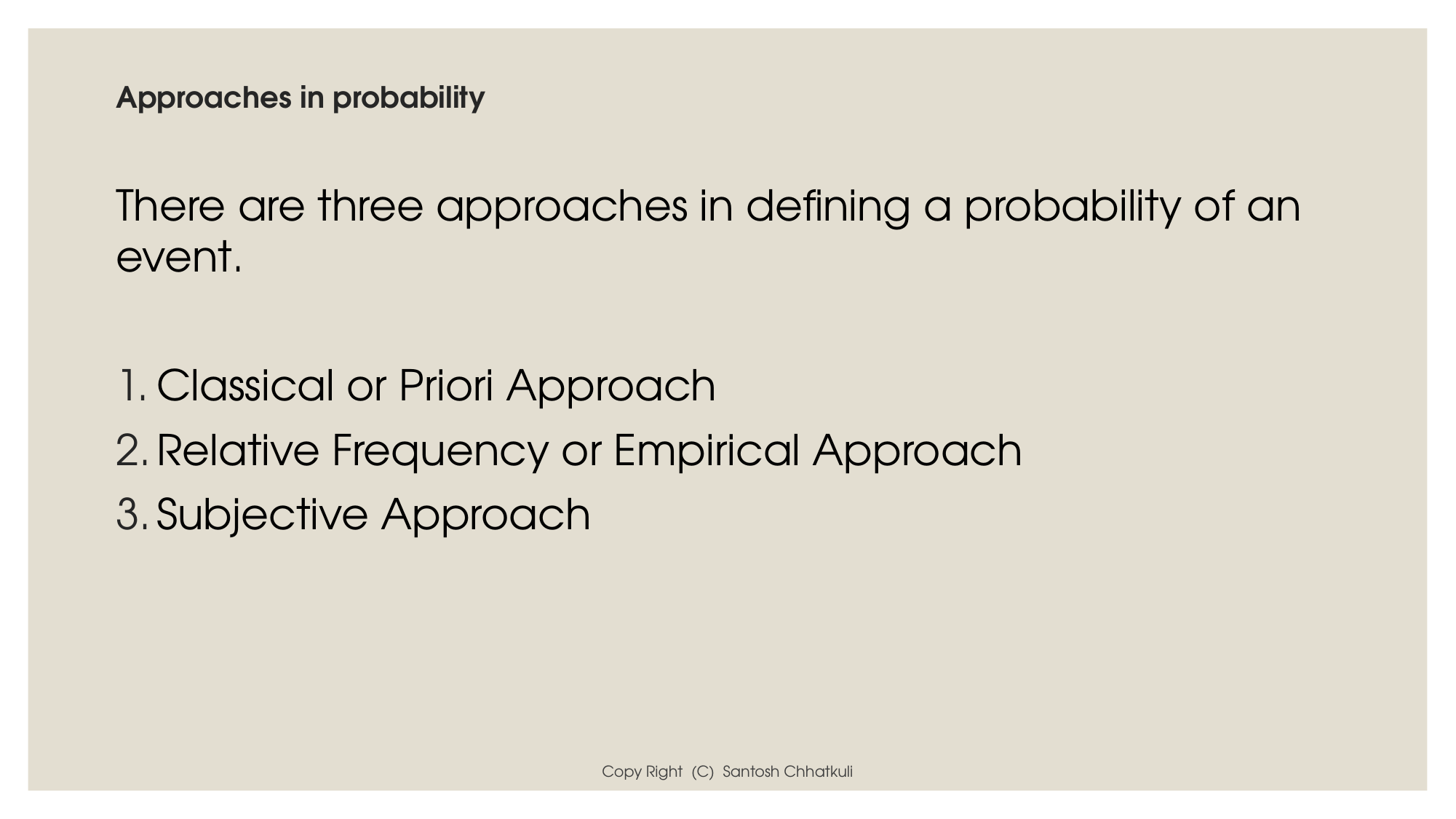

# Approaches in probability
There are three approaches in defining a probability of an event.

Classical or Priori Approach
Relative Frequency or Empirical Approach
Subjective Approach
Copy Right  (C)  Santosh Chhatkuli